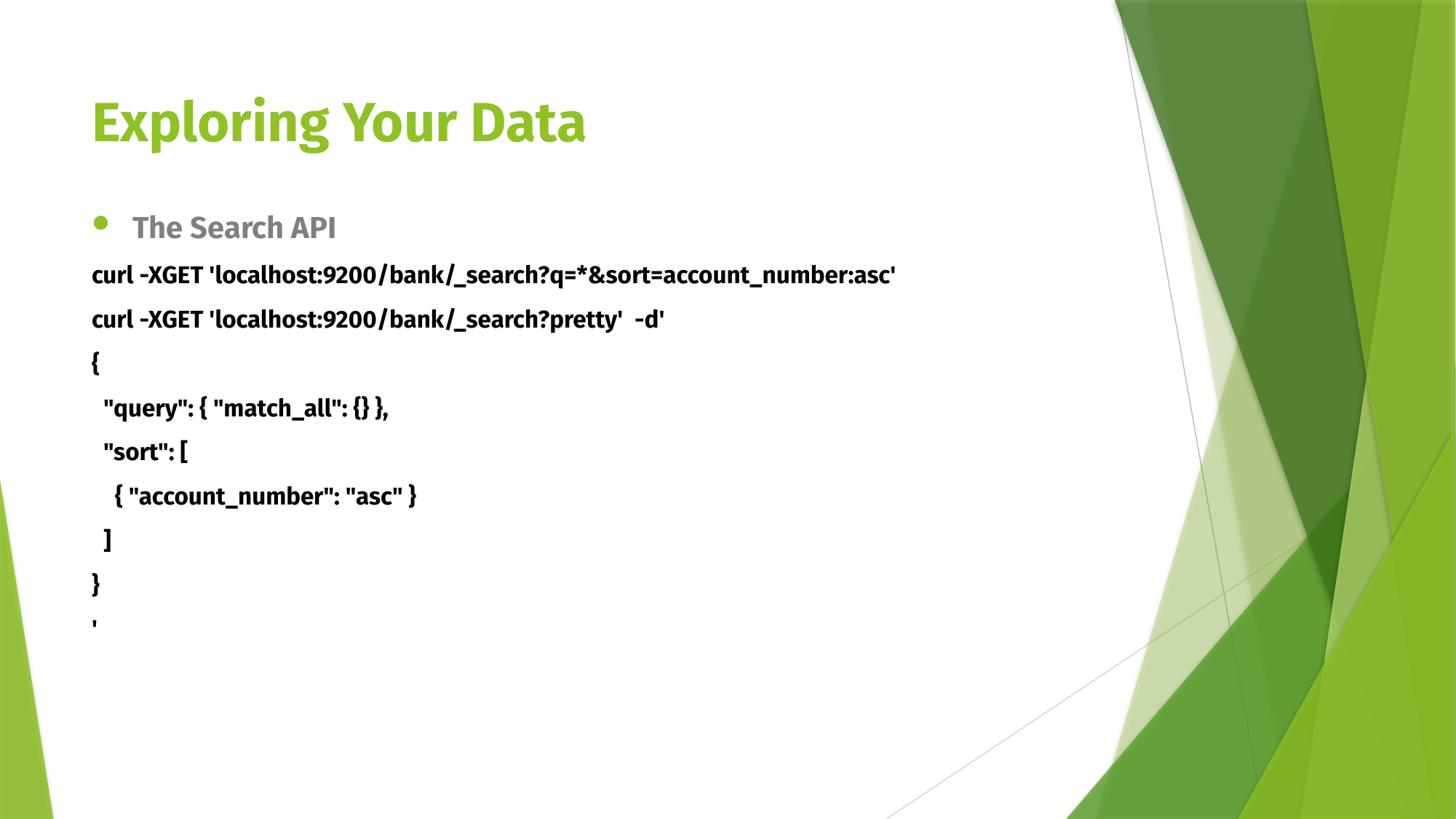

# Exploring Your Data
The Search API
curl -XGET 'localhost:9200/bank/_search?q=*&sort=account_number:asc'
curl -XGET 'localhost:9200/bank/_search?pretty'  -d'
{
  "query": { "match_all": {} },
  "sort": [
    { "account_number": "asc" }
  ]
}
'